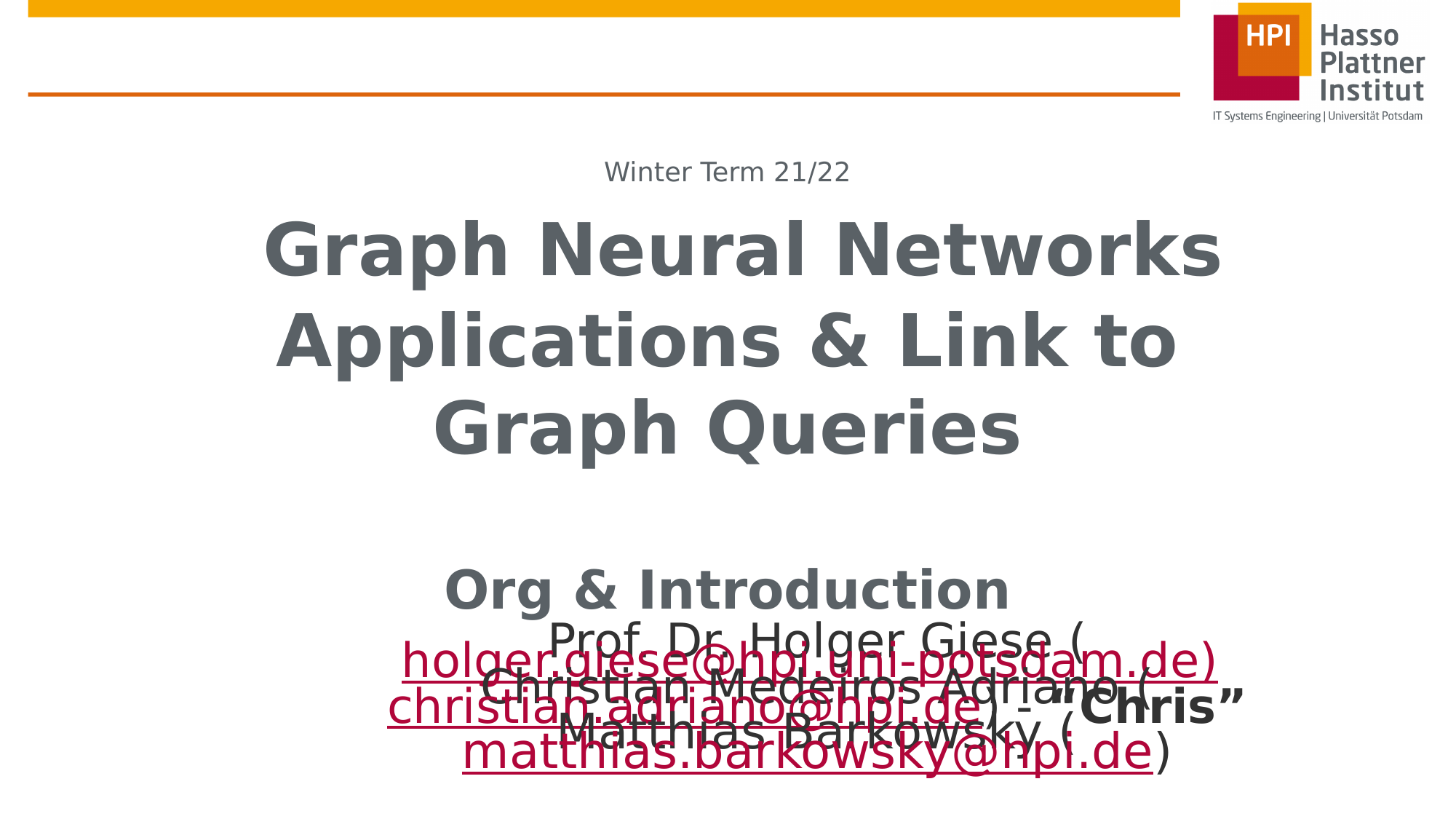

# Winter Term 21/22 Graph Neural Networks Applications & Link to Graph Queries Org & Introduction
Prof. Dr. Holger Giese (holger.giese@hpi.uni-potsdam.de)
Christian Medeiros Adriano (christian.adriano@hpi.de) - “Chris”
Matthias Barkowsky (matthias.barkowsky@hpi.de)